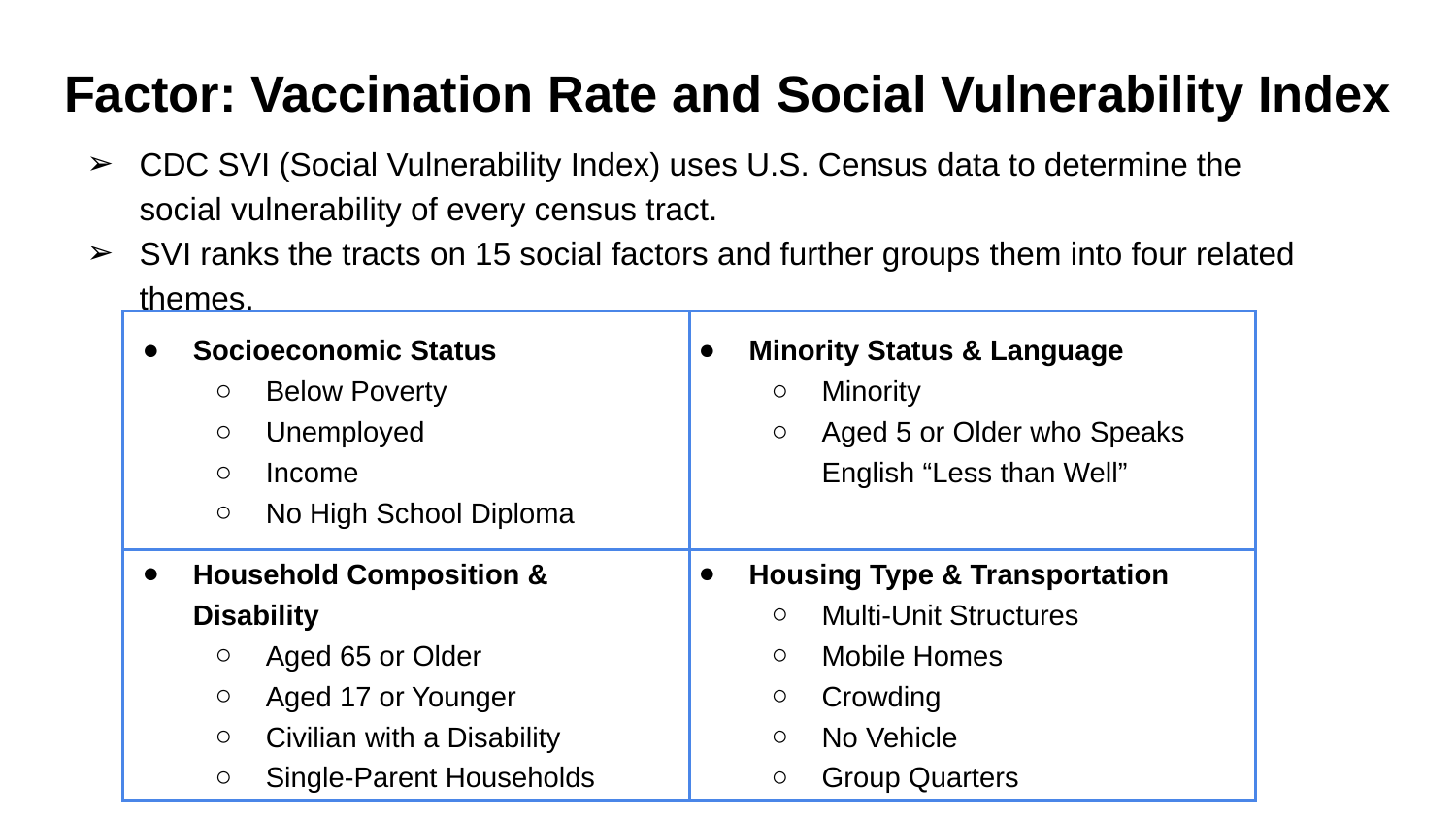

# Factor: Vaccination Rate and Social Vulnerability Index
CDC SVI (Social Vulnerability Index) uses U.S. Census data to determine the social vulnerability of every census tract.
SVI ranks the tracts on 15 social factors and further groups them into four related themes.
Socioeconomic Status
Below Poverty
Unemployed
Income
No High School Diploma
Household Composition & Disability
Aged 65 or Older
Aged 17 or Younger
Civilian with a Disability
Single-Parent Households
|  |  |
| --- | --- |
|  |  |
Minority Status & Language
Minority
Aged 5 or Older who Speaks English “Less than Well”

Housing Type & Transportation
Multi-Unit Structures
Mobile Homes
Crowding
No Vehicle
Group Quarters